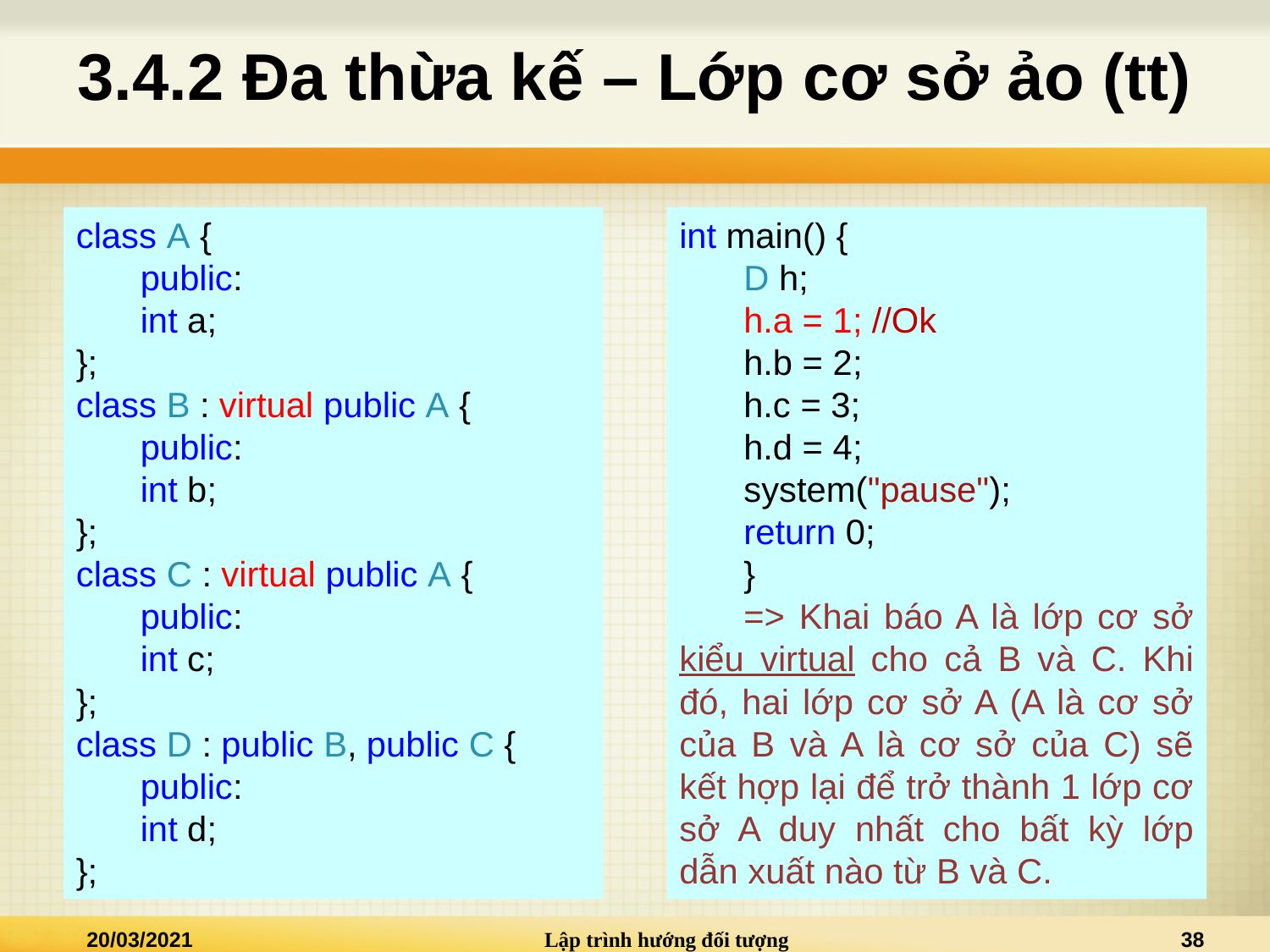

# 3.4.2 Đa thừa kế – Lớp cơ sở ảo (tt)
class A {
public:
int a;
};
class B : virtual public A {
public:
int b;
};
class C : virtual public A {
public:
int c;
};
class D : public B, public C {
public:
int d;
};
int main() {
D h;
h.a = 1; //Ok
h.b = 2;
h.c = 3;
h.d = 4;
system("pause");
return 0;
}
=> Khai báo A là lớp cơ sở kiểu virtual cho cả B và C. Khi đó, hai lớp cơ sở A (A là cơ sở của B và A là cơ sở của C) sẽ kết hợp lại để trở thành 1 lớp cơ sở A duy nhất cho bất kỳ lớp dẫn xuất nào từ B và C.

20/03/2021
Lập trình hướng đối tượng
38